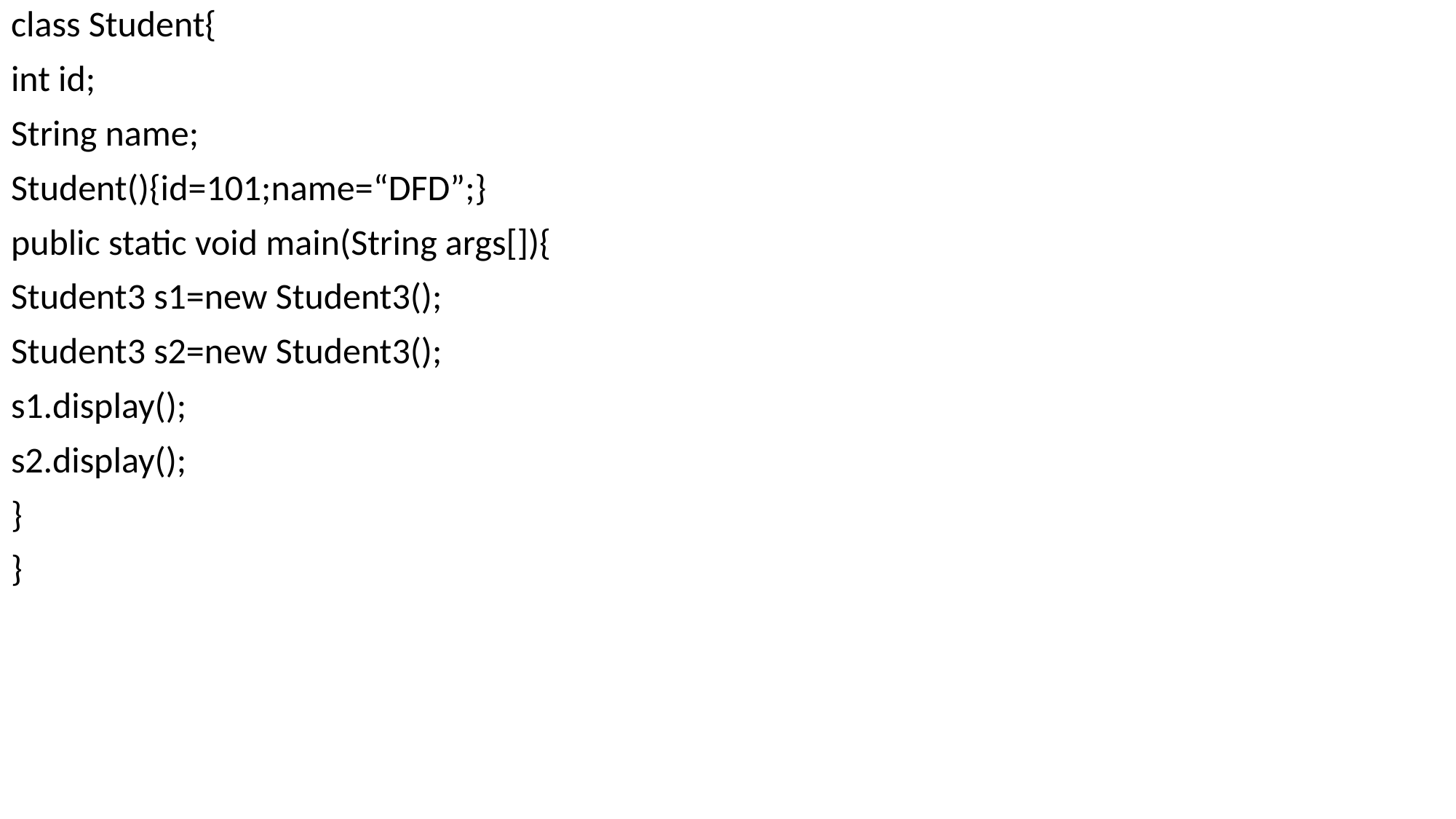

class Student{
int id;
String name;
Student(){id=101;name=“DFD”;}
public static void main(String args[]){
Student3 s1=new Student3();
Student3 s2=new Student3();
s1.display();
s2.display();
}
}